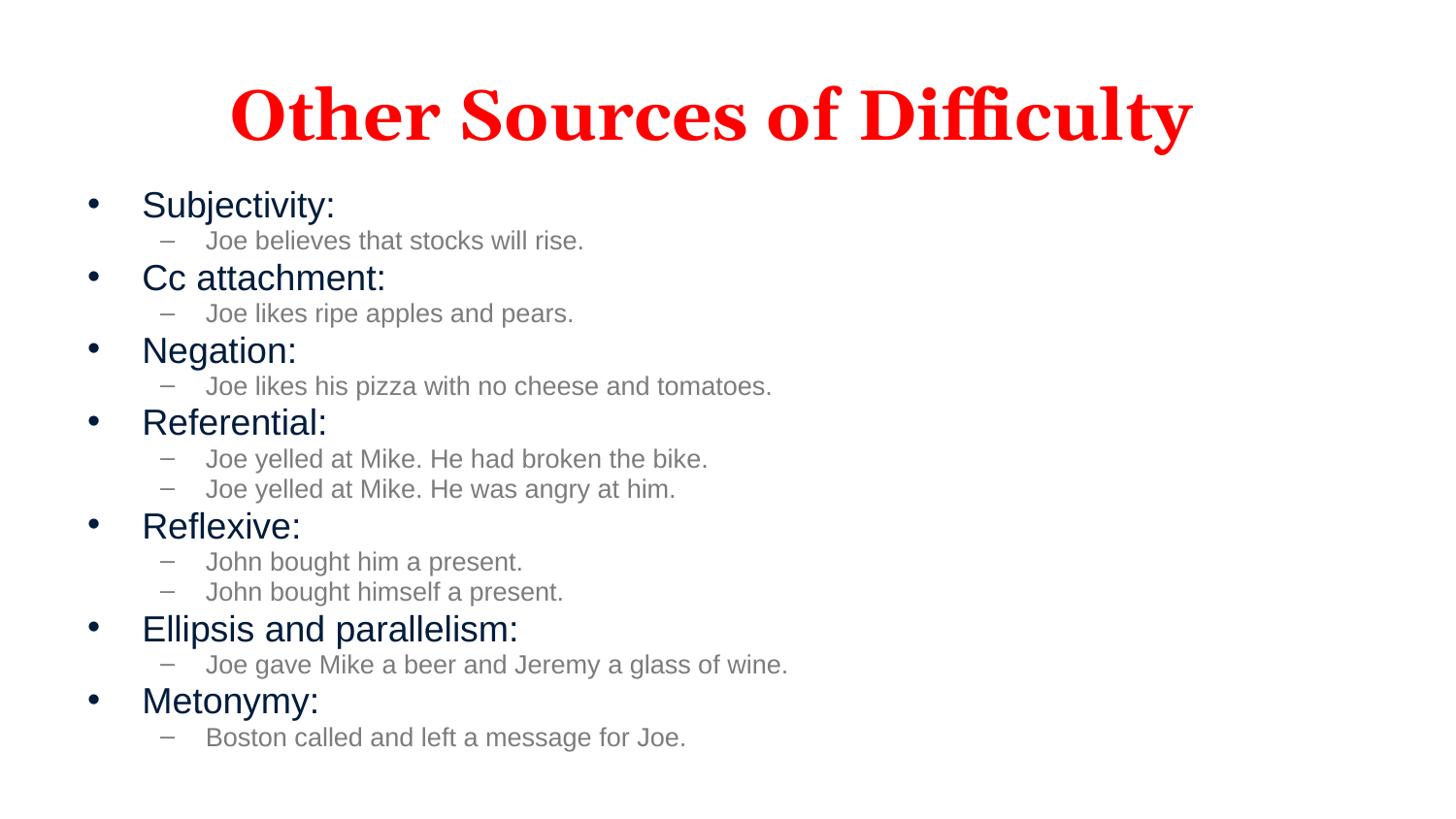

# Other Sources of Difficulty
Subjectivity:
Joe believes that stocks will rise.
Cc attachment:
Joe likes ripe apples and pears.
Negation:
Joe likes his pizza with no cheese and tomatoes.
Referential:
Joe yelled at Mike. He had broken the bike.
Joe yelled at Mike. He was angry at him.
Reflexive:
John bought him a present.
John bought himself a present.
Ellipsis and parallelism:
Joe gave Mike a beer and Jeremy a glass of wine.
Metonymy:
Boston called and left a message for Joe.